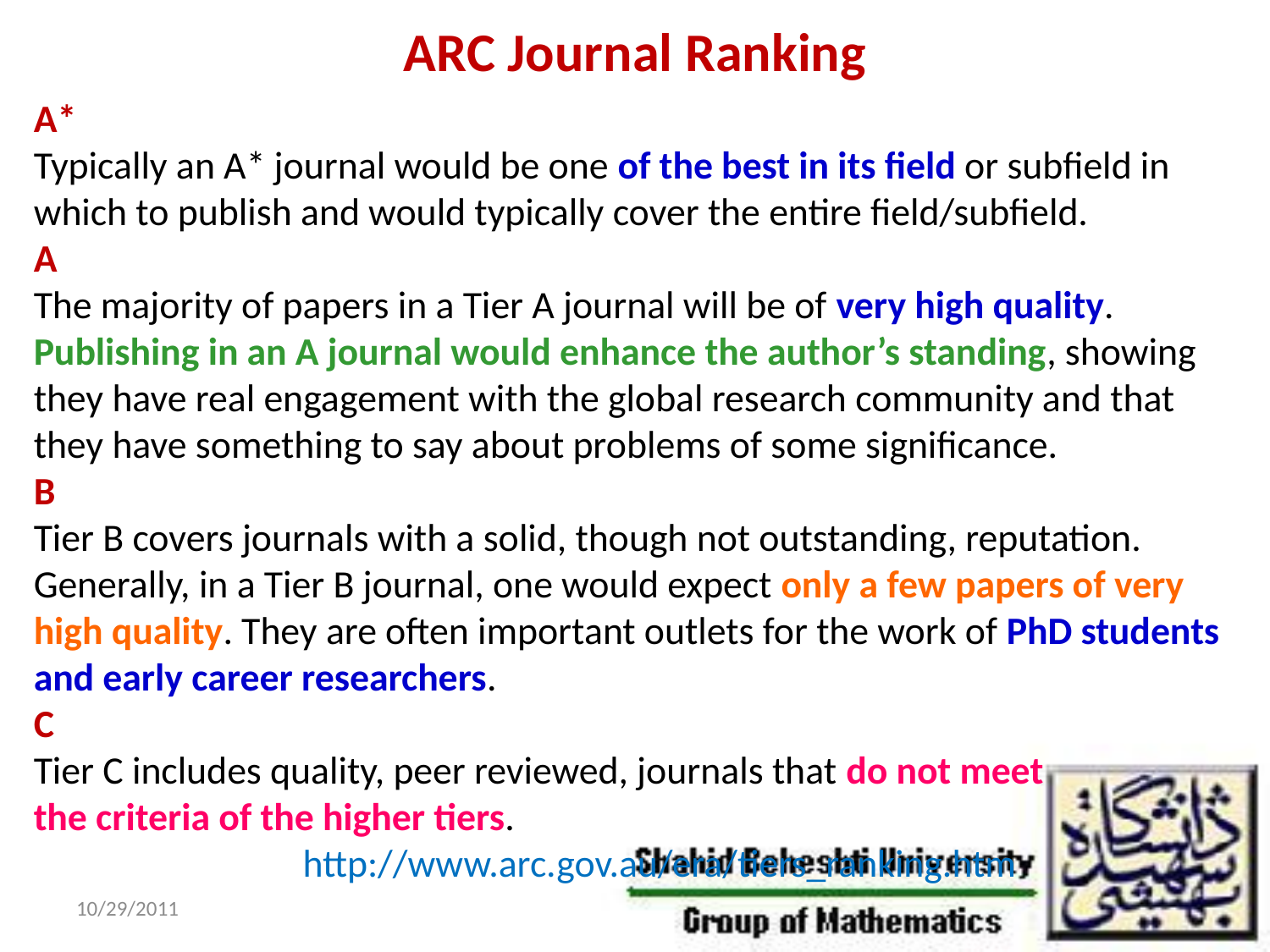

# ARC Journal Ranking
A*
Typically an A* journal would be one of the best in its field or subfield in which to publish and would typically cover the entire field/subfield.
A
The majority of papers in a Tier A journal will be of very high quality. Publishing in an A journal would enhance the author’s standing, showing they have real engagement with the global research community and that they have something to say about problems of some significance.
B
Tier B covers journals with a solid, though not outstanding, reputation.  Generally, in a Tier B journal, one would expect only a few papers of very high quality. They are often important outlets for the work of PhD students and early career researchers.
C
Tier C includes quality, peer reviewed, journals that do not meet
the criteria of the higher tiers.
                               http://www.arc.gov.au/era/tiers_ranking.htm
10/29/2011